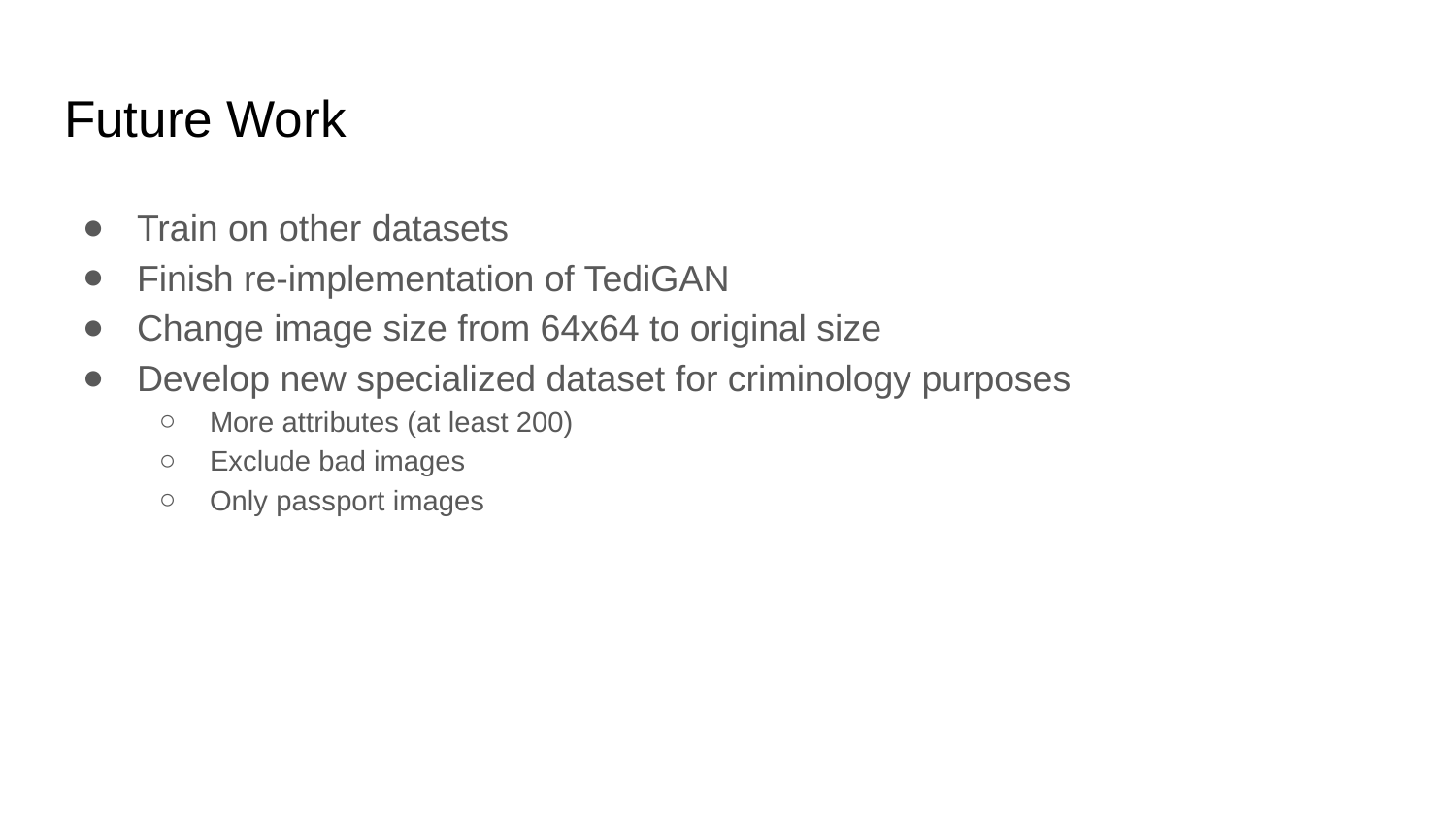

# Future Work
Train on other datasets
Finish re-implementation of TediGAN
Change image size from 64x64 to original size
Develop new specialized dataset for criminology purposes
More attributes (at least 200)
Exclude bad images
Only passport images